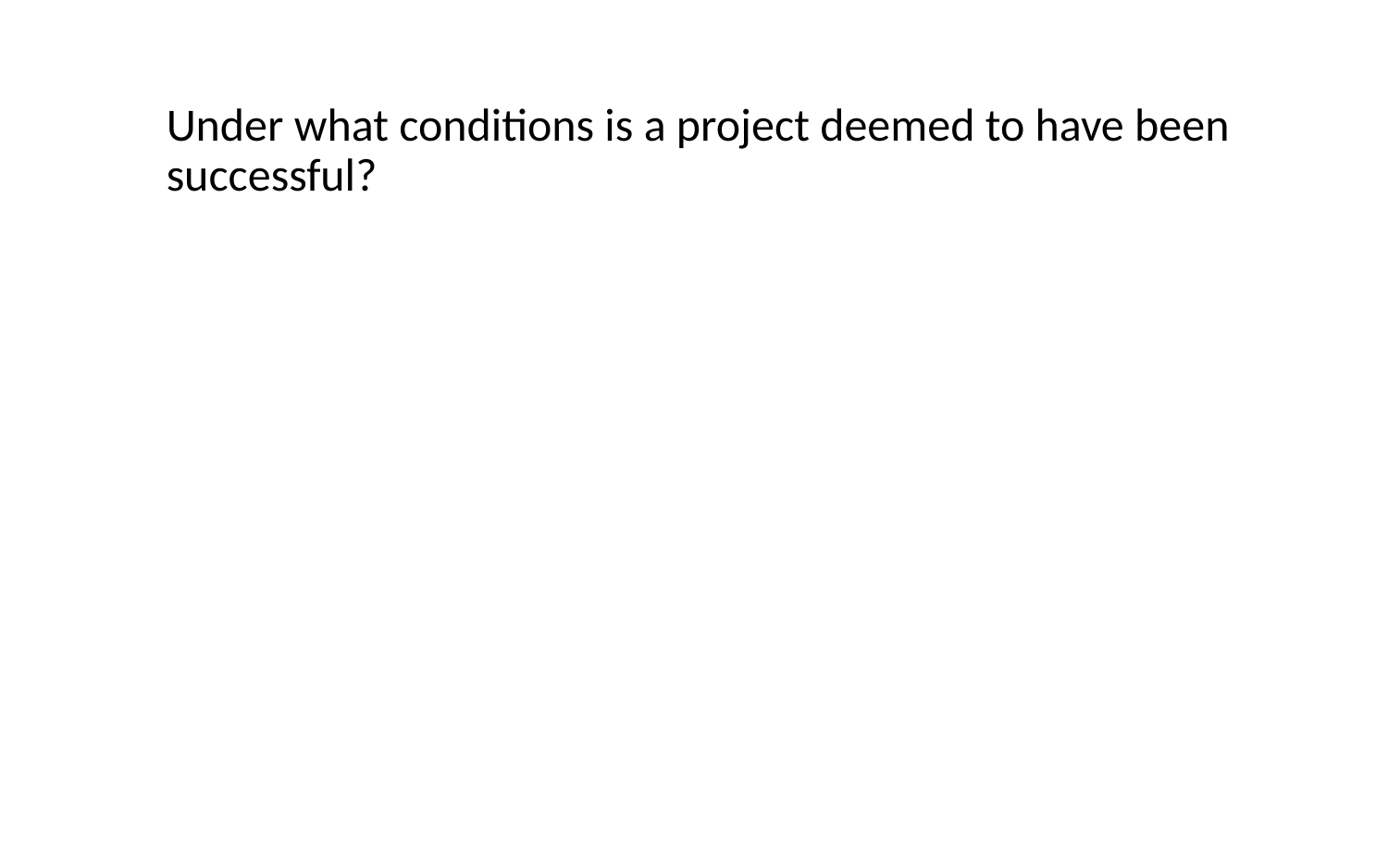

Under what conditions is a project deemed to have been successful?
# Project Success